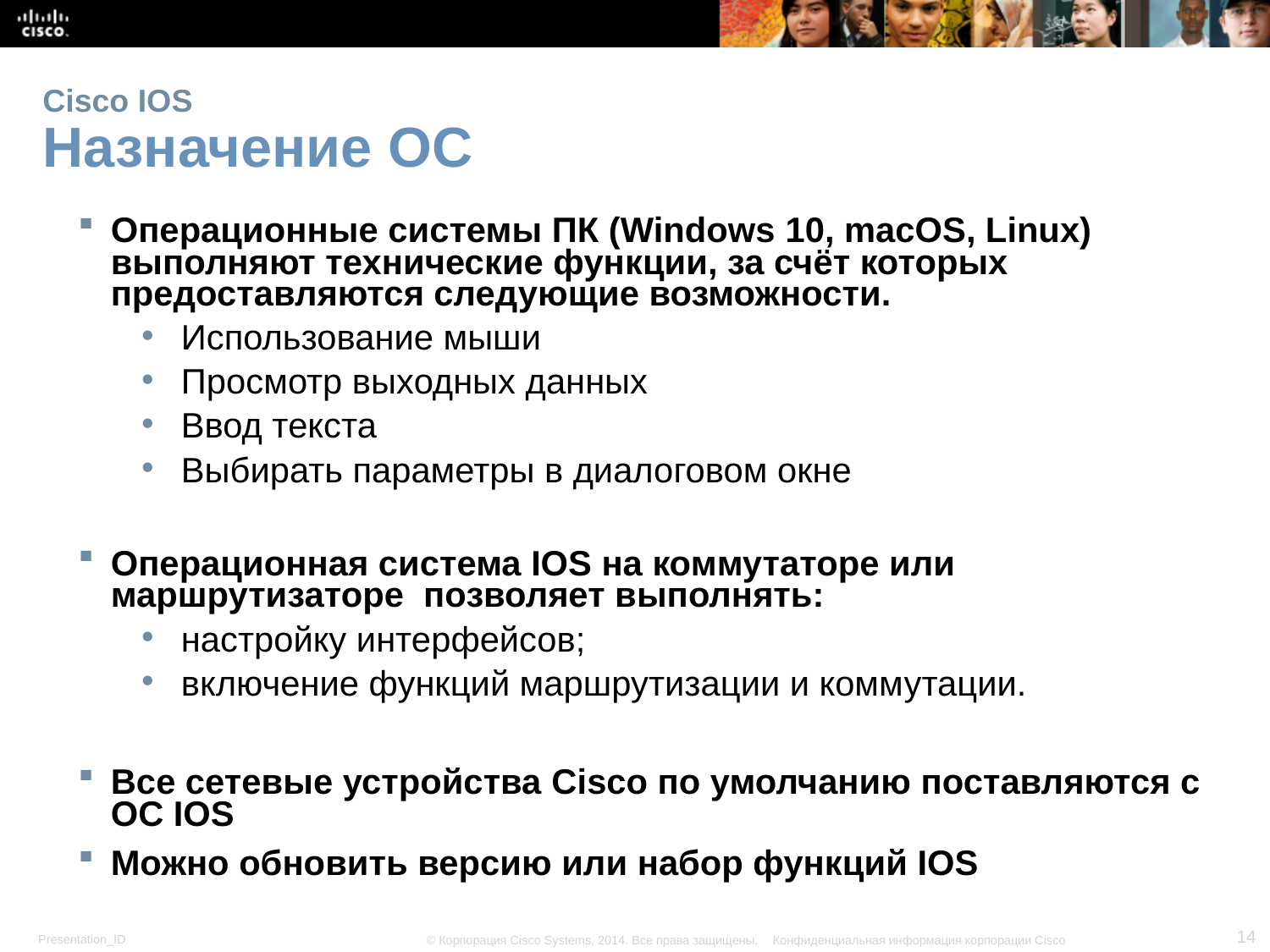

# Cisco IOS Назначение ОС
Операционные системы ПК (Windows 10, macOS, Linux) выполняют технические функции, за счёт которых предоставляются следующие возможности.
Использование мыши
Просмотр выходных данных
Ввод текста
Выбирать параметры в диалоговом окне

Операционная система IOS на коммутаторе или маршрутизаторе  позволяет выполнять:
настройку интерфейсов;
включение функций маршрутизации и коммутации.

Все сетевые устройства Cisco по умолчанию поставляются с ОС IOS
Можно обновить версию или набор функций IOS